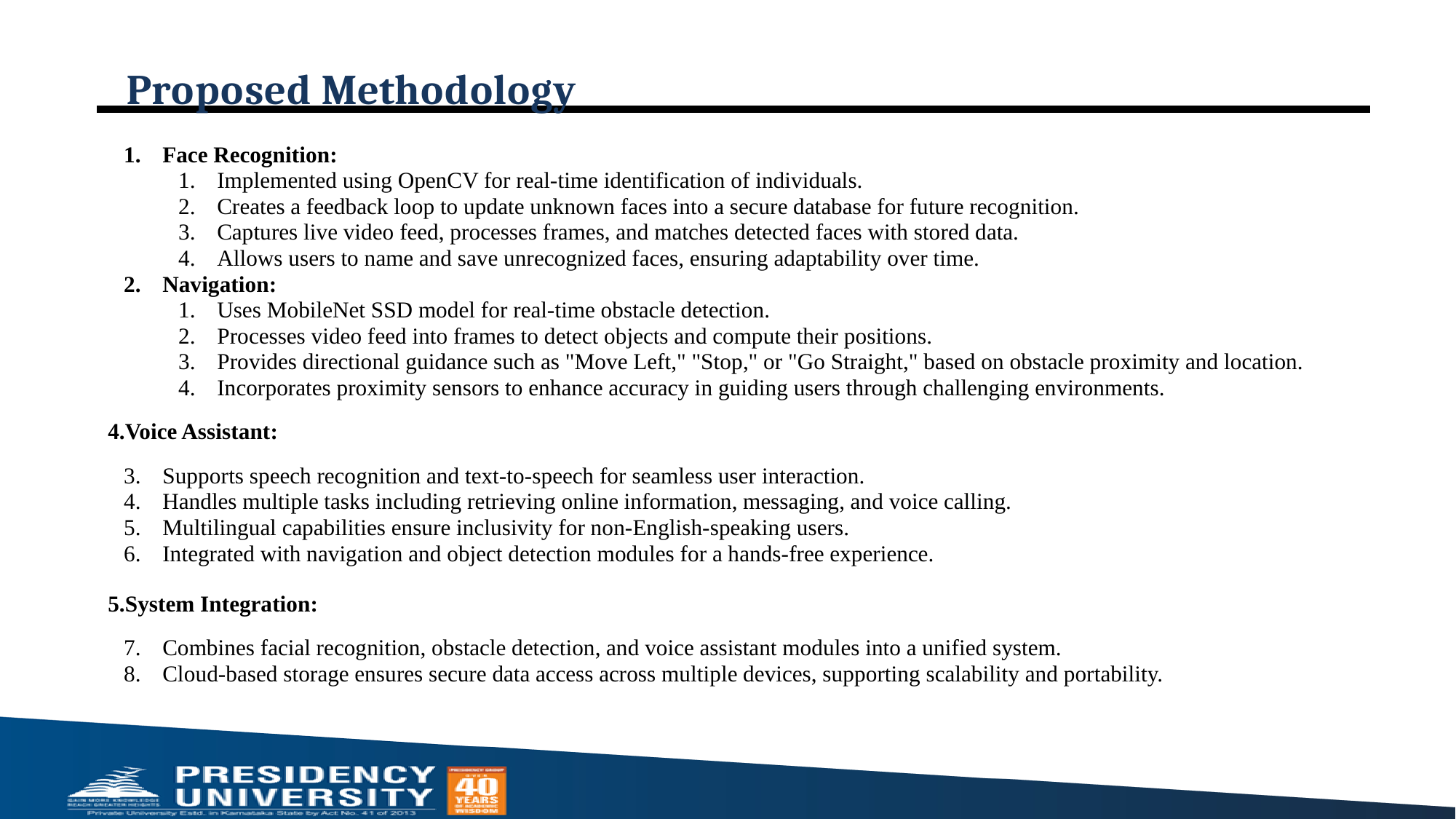

# Proposed Methodology
Face Recognition:
Implemented using OpenCV for real-time identification of individuals.
Creates a feedback loop to update unknown faces into a secure database for future recognition.
Captures live video feed, processes frames, and matches detected faces with stored data.
Allows users to name and save unrecognized faces, ensuring adaptability over time.
Navigation:
Uses MobileNet SSD model for real-time obstacle detection.
Processes video feed into frames to detect objects and compute their positions.
Provides directional guidance such as "Move Left," "Stop," or "Go Straight," based on obstacle proximity and location.
Incorporates proximity sensors to enhance accuracy in guiding users through challenging environments.
4.Voice Assistant:
Supports speech recognition and text-to-speech for seamless user interaction.
Handles multiple tasks including retrieving online information, messaging, and voice calling.
Multilingual capabilities ensure inclusivity for non-English-speaking users.
Integrated with navigation and object detection modules for a hands-free experience.
5.System Integration:
Combines facial recognition, obstacle detection, and voice assistant modules into a unified system.
Cloud-based storage ensures secure data access across multiple devices, supporting scalability and portability.